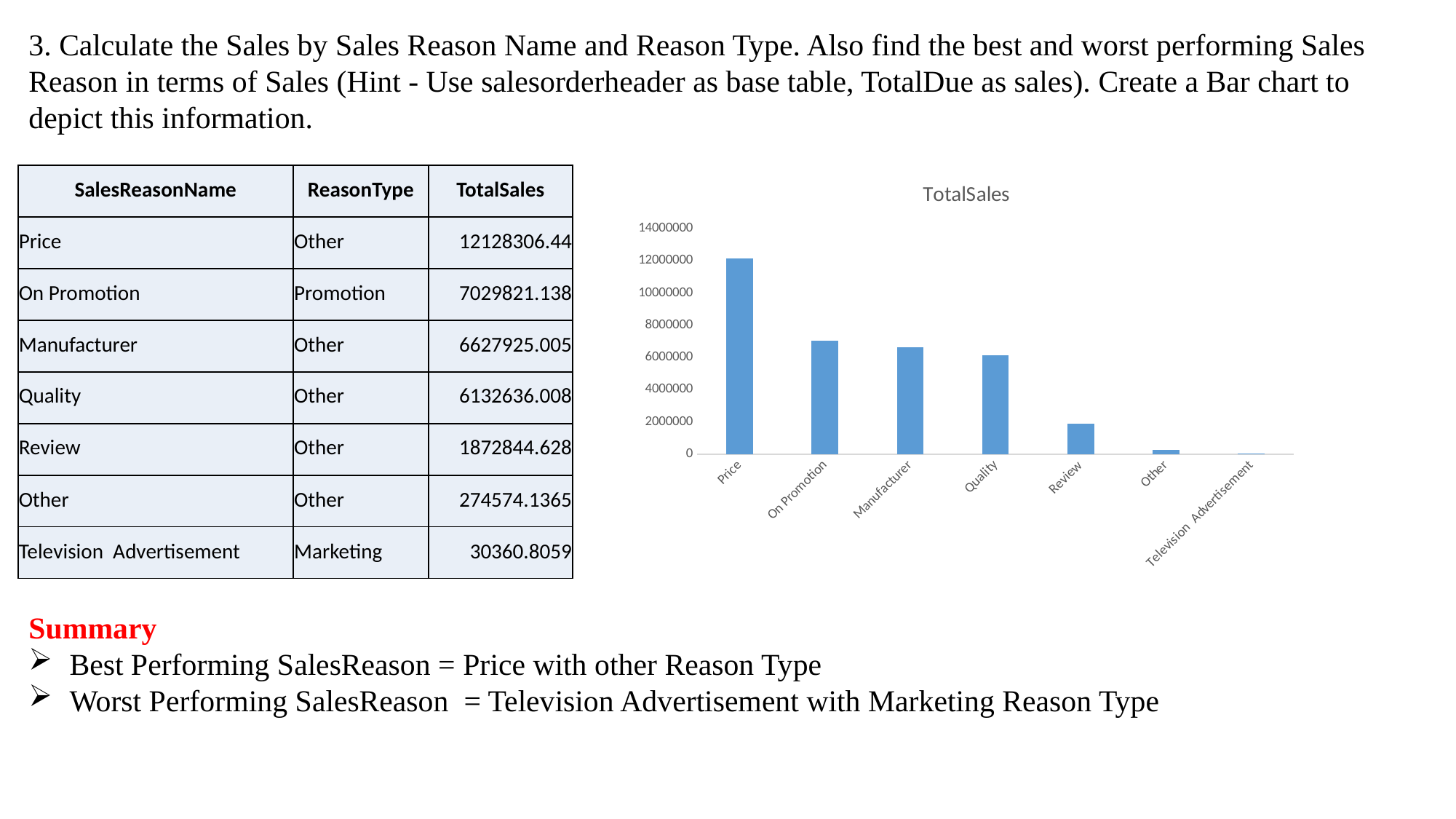

3. Calculate the Sales by Sales Reason Name and Reason Type. Also find the best and worst performing Sales Reason in terms of Sales (Hint - Use salesorderheader as base table, TotalDue as sales). Create a Bar chart to depict this information.
| SalesReasonName | ReasonType | TotalSales |
| --- | --- | --- |
| Price | Other | 12128306.44 |
| On Promotion | Promotion | 7029821.138 |
| Manufacturer | Other | 6627925.005 |
| Quality | Other | 6132636.008 |
| Review | Other | 1872844.628 |
| Other | Other | 274574.1365 |
| Television  Advertisement | Marketing | 30360.8059 |

### Chart:

| Category | TotalSales |
|---|---|
| Price | 12128306.4431997 |
| On Promotion | 7029821.13799987 |
| Manufacturer | 6627925.00460015 |
| Quality | 6132636.00840013 |
| Review | 1872844.6283 |
| Other | 274574.136499999 |
| Television  Advertisement | 30360.8058999999 |
Summary
Best Performing SalesReason = Price with other Reason Type
Worst Performing SalesReason  = Television Advertisement with Marketing Reason Type